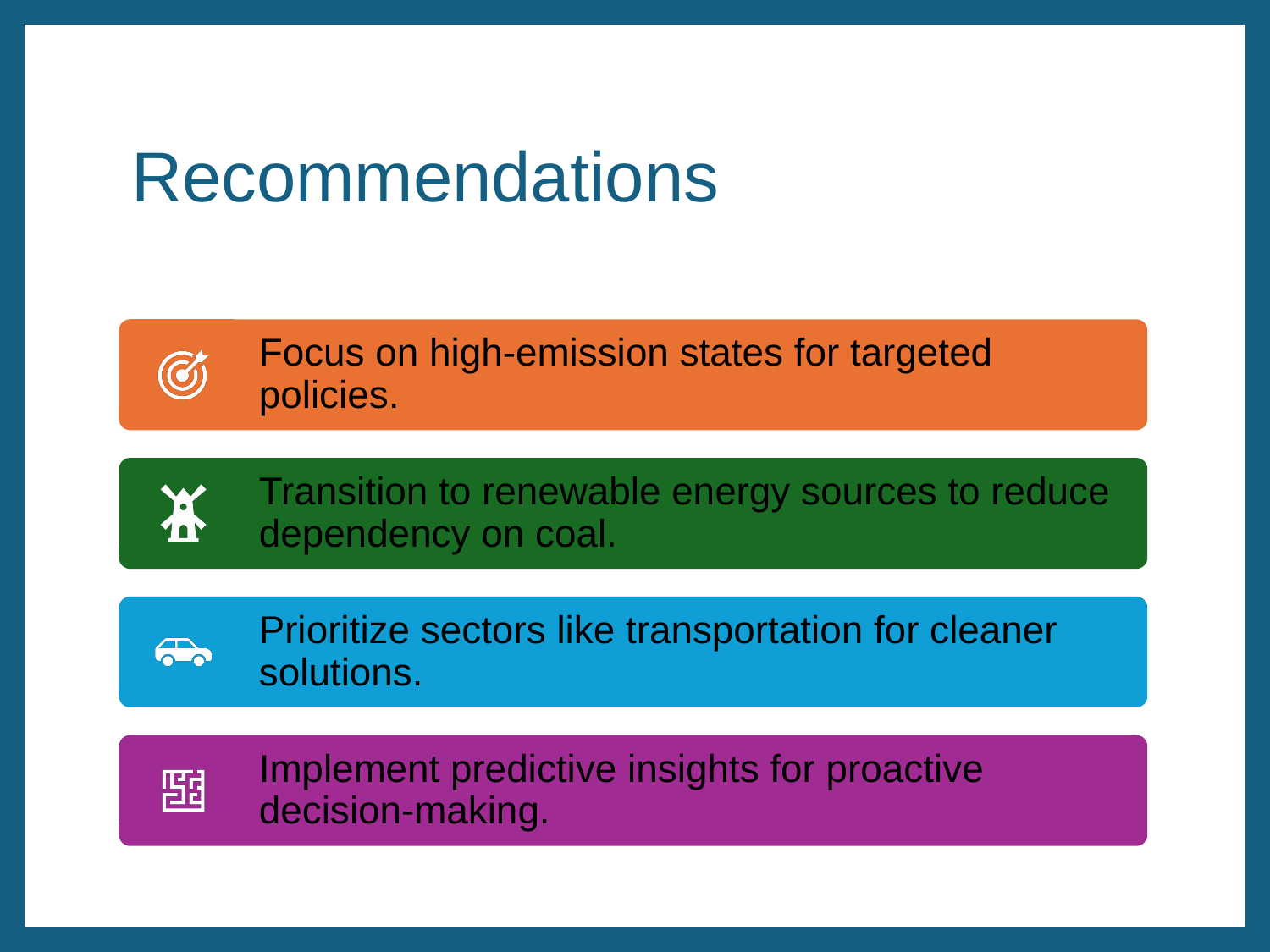

# Recommendations
Focus on high-emission states for targeted policies.
Transition to renewable energy sources to reduce dependency on coal.
Prioritize sectors like transportation for cleaner solutions.
Implement predictive insights for proactive decision-making.